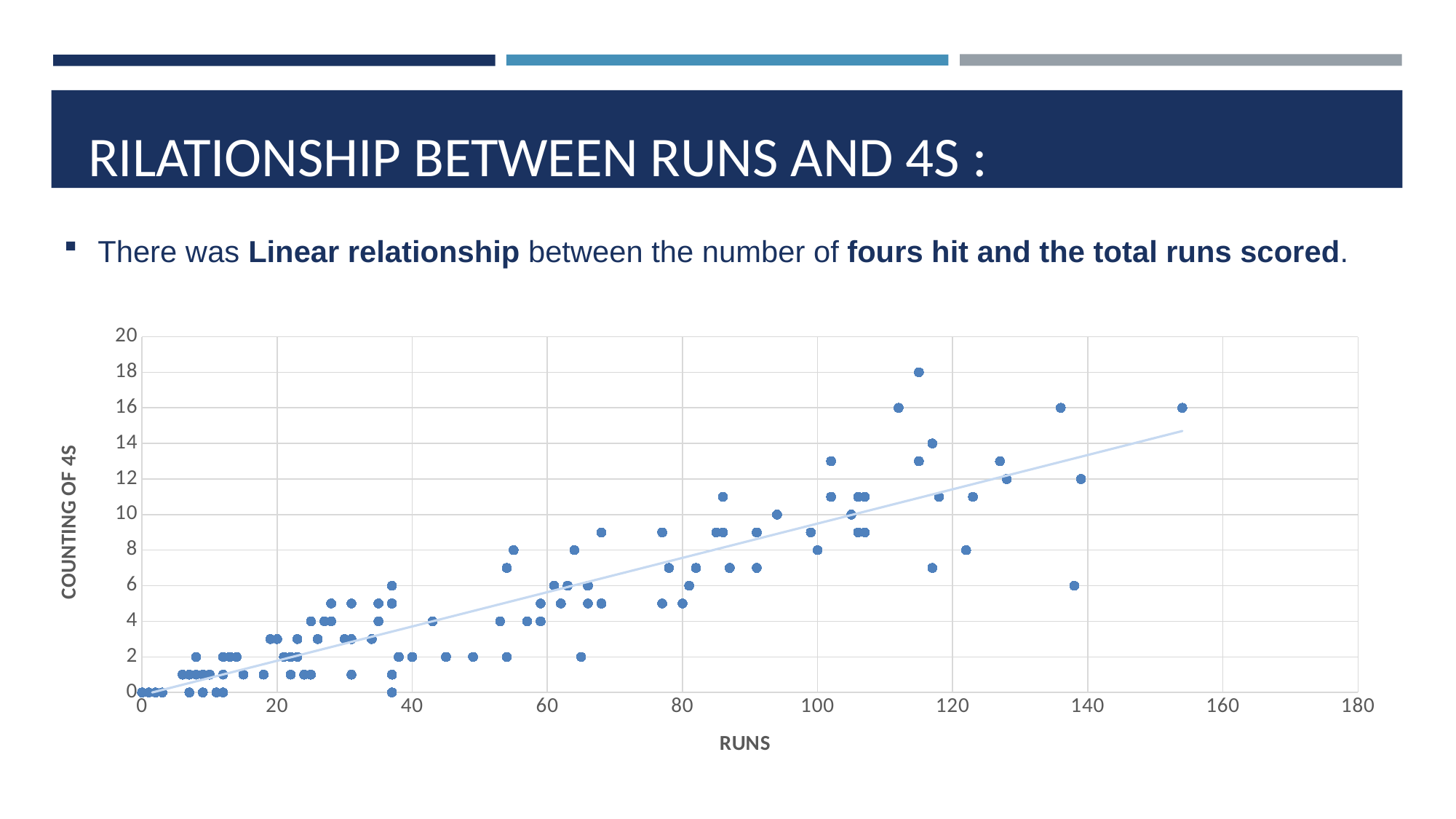

RILATIONSHIP BETWEEN RUNS AND 4S :
There was Linear relationship between the number of fours hit and the total runs scored.

### Chart

| Category |  |
|---|---|